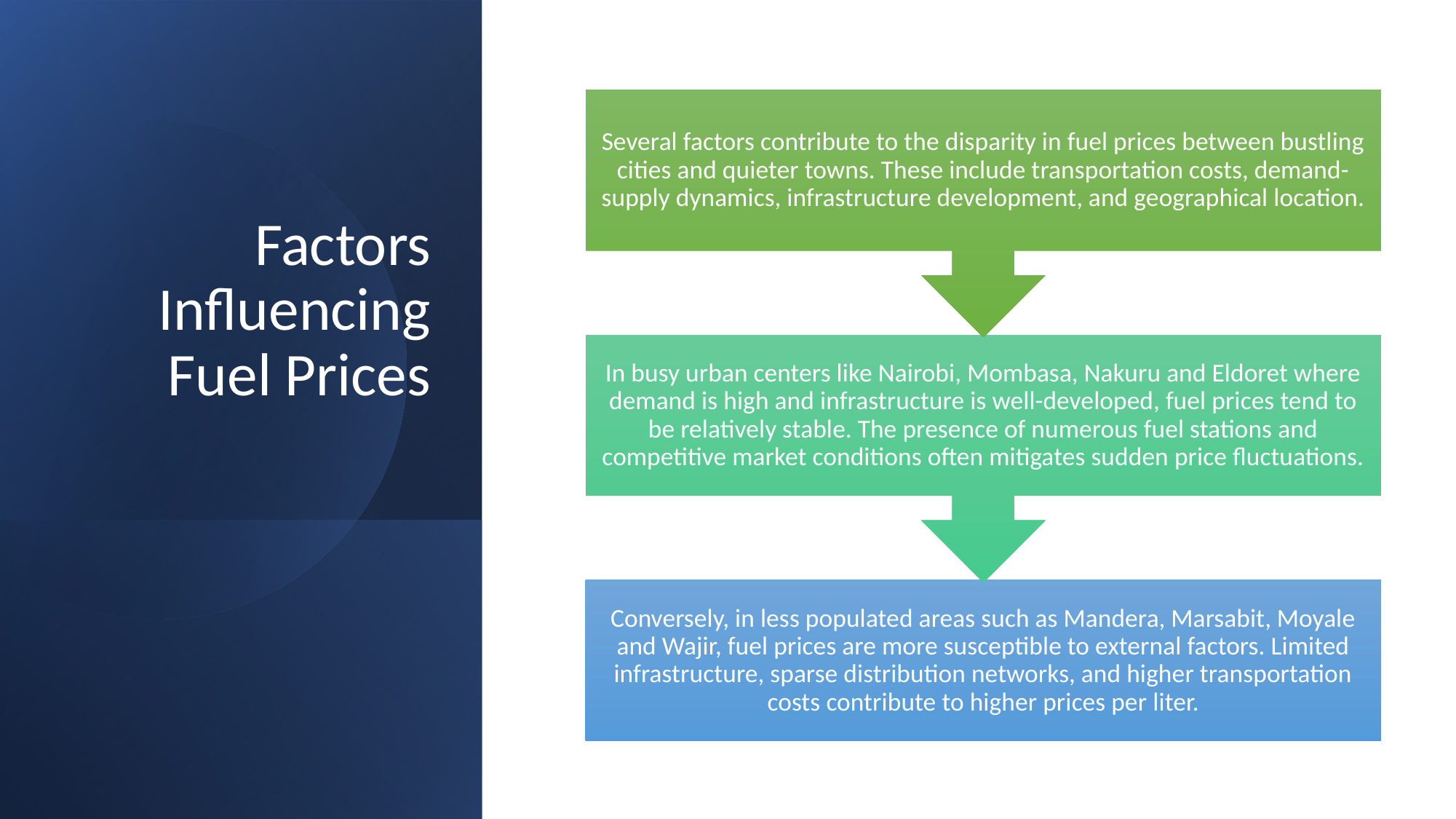

Conversely, in less populated areas such as Mandera, Marsabit, Moyale and Wajir, fuel prices are more susceptible to external factors. Limited infrastructure, sparse distribution networks, and higher transportation costs contribute to higher prices per liter.
In busy urban centers like Nairobi, Mombasa, Nakuru and Eldoret where demand is high and infrastructure is well-developed, fuel prices tend to be relatively stable. The presence of numerous fuel stations and competitive market conditions often mitigates sudden price fluctuations.
Several factors contribute to the disparity in fuel prices between bustling cities and quieter towns. These include transportation costs, demand-supply dynamics, infrastructure development, and geographical location.

# Factors Influencing Fuel Prices